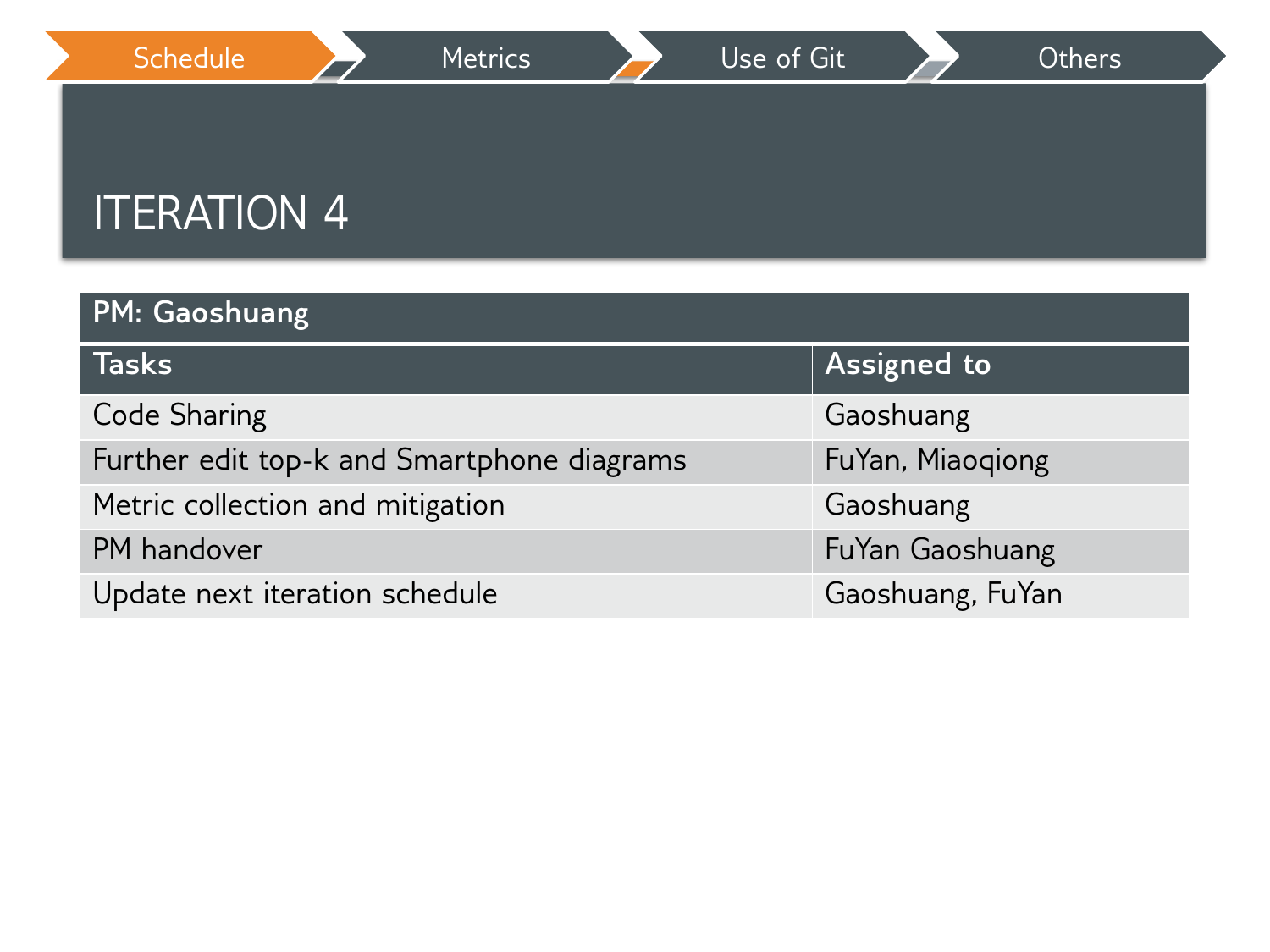

Schedule
Metrics
Use of Git
Others
# Iteration 4
| PM: Gaoshuang |  |
| --- | --- |
| Tasks | Assigned to |
| Code Sharing | Gaoshuang |
| Further edit top-k and Smartphone diagrams | FuYan, Miaoqiong |
| Metric collection and mitigation | Gaoshuang |
| PM handover | FuYan Gaoshuang |
| Update next iteration schedule | Gaoshuang, FuYan |